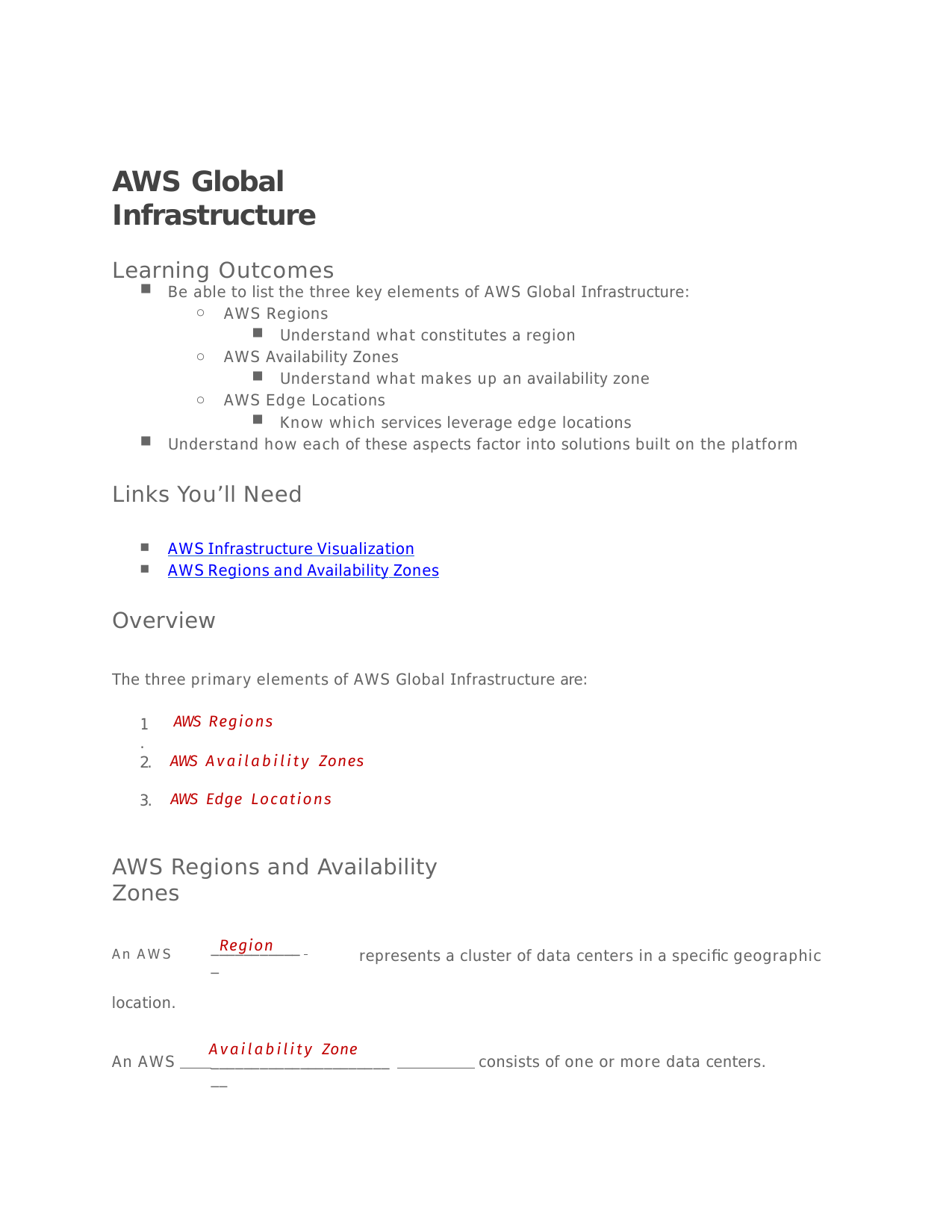

AWS Global Infrastructure
Learning Outcomes
Be able to list the three key elements of AWS Global Infrastructure:
AWS Regions
Understand what constitutes a region
AWS Availability Zones
Understand what makes up an availability zone
AWS Edge Locations
Know which services leverage edge locations
Understand how each of these aspects factor into solutions built on the platform

Links You’ll Need

AWS Infrastructure Visualization
AWS Regions and Availability Zones

Overview

The three primary elements of AWS Global Infrastructure are:
AWS Regions
1.
AWS Availability Zones
2.
AWS Edge Locations
3.
AWS Regions and Availability Zones
An AWS	Region

location.

 	represents a cluster of data centers in a specific geographic
____________
Availability Zone

An AWS
consists of one or more data centers.
________________________

8